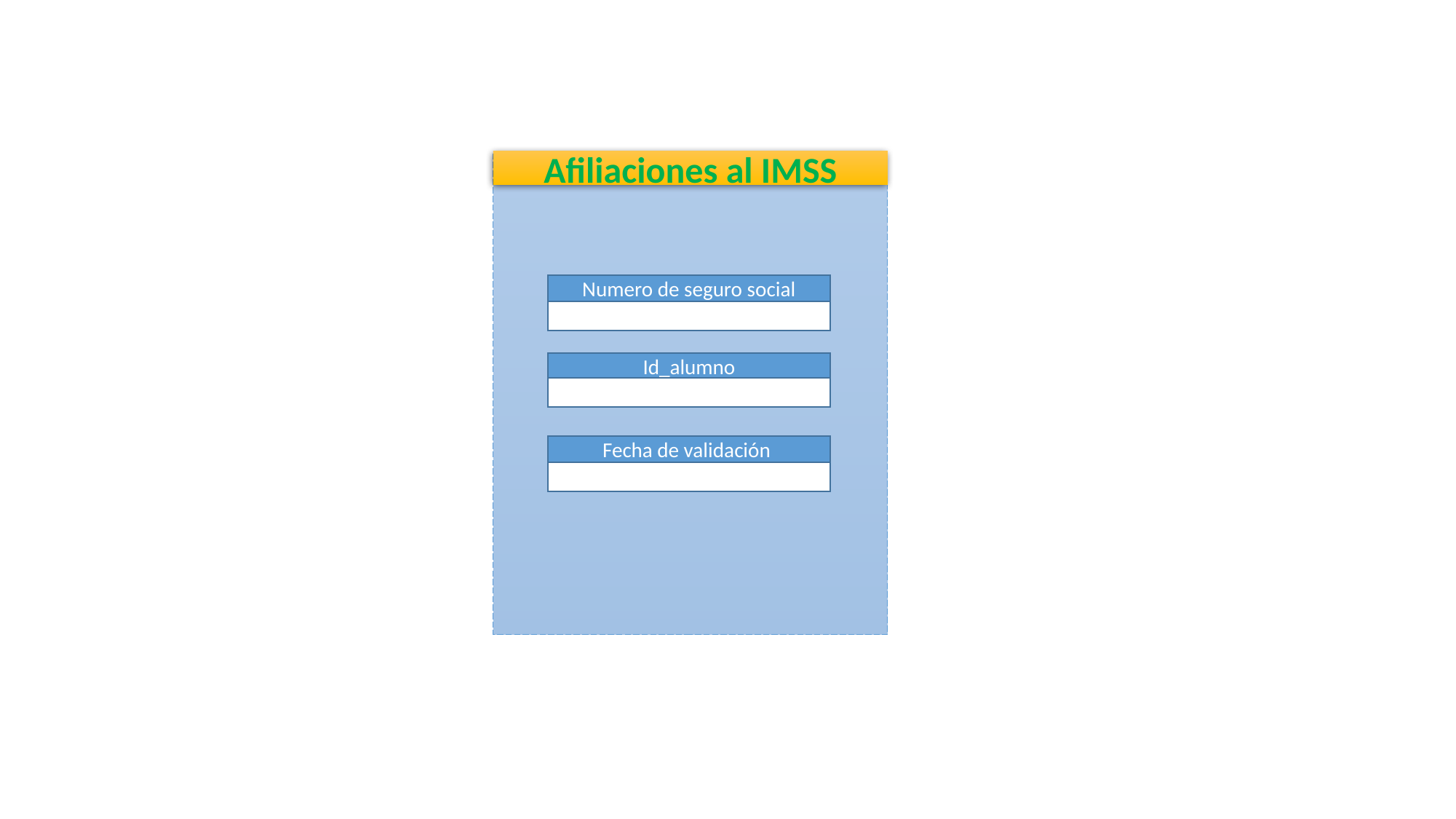

Afiliaciones al IMSS
Numero de seguro social

Id_alumno

Fecha de validación